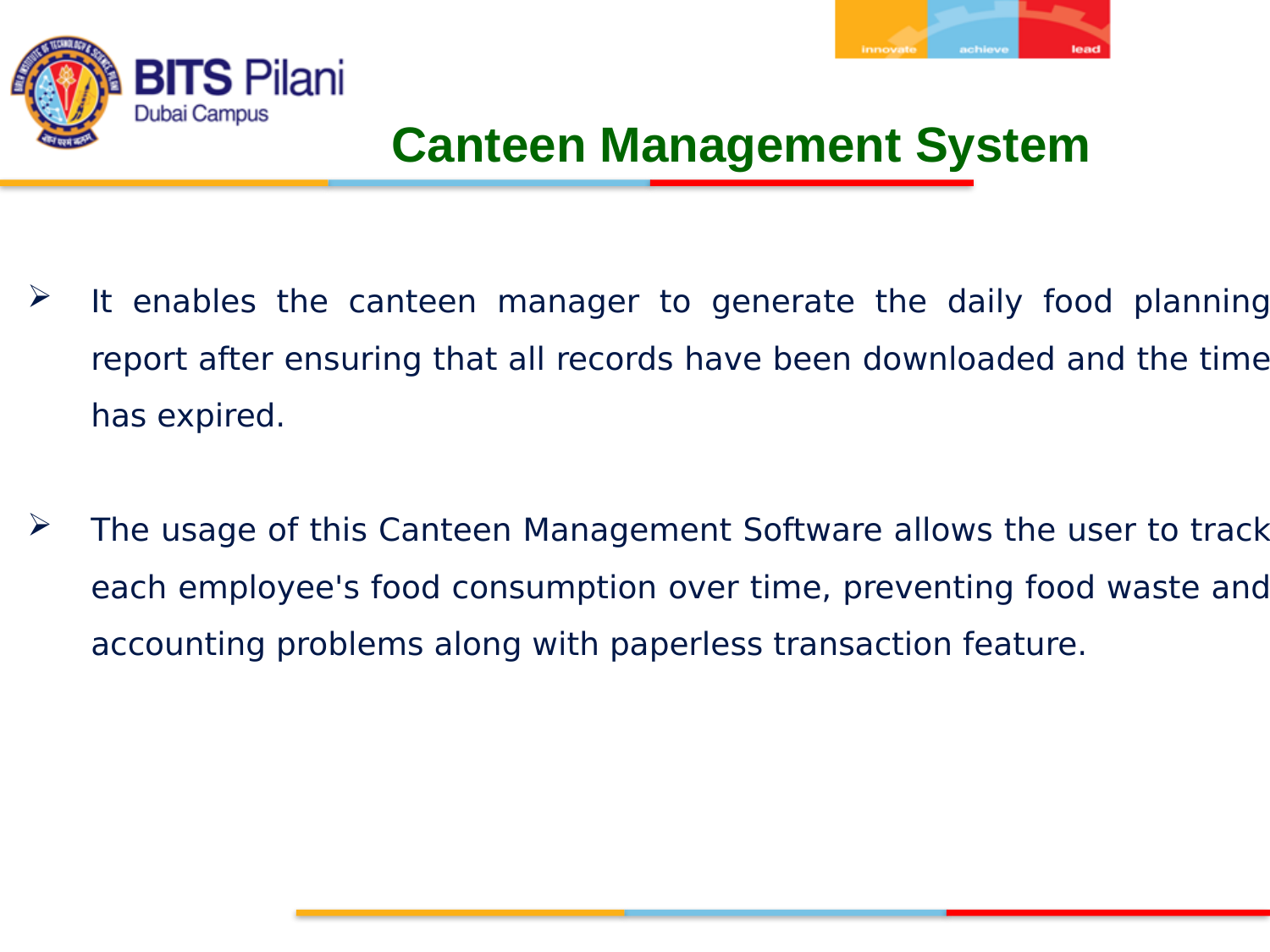

Canteen Management System

It enables the canteen manager to generate the daily food planning report after ensuring that all records have been downloaded and the time has expired.

The usage of this Canteen Management Software allows the user to track each employee's food consumption over time, preventing food waste and accounting problems along with paperless transaction feature.